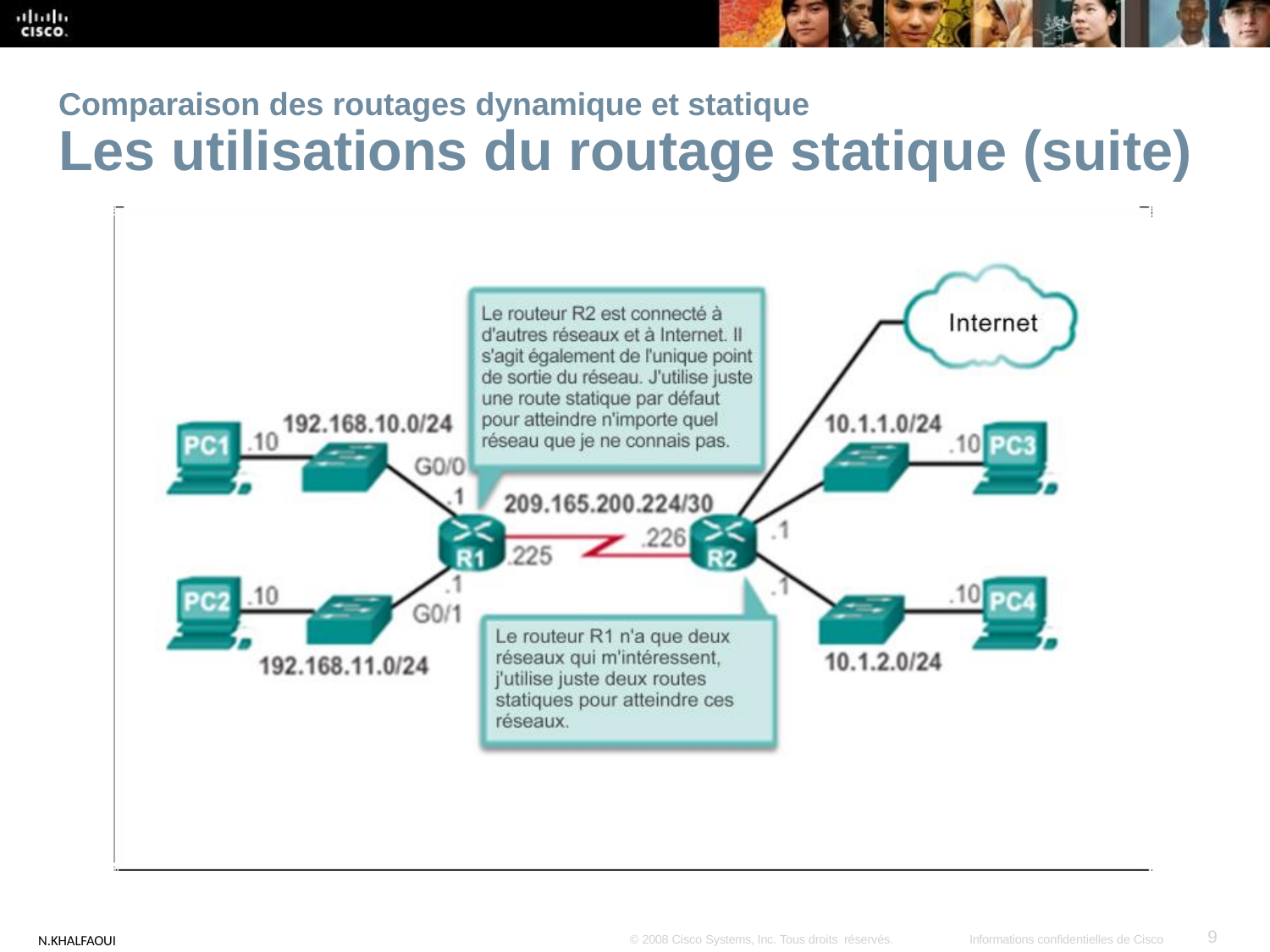

Comparaison des routages dynamique et statique
# Les utilisations du routage statique (suite)

9
N.KHALFAOUI
© 2008 Cisco Systems, Inc. Tous droits réservés.
Informations confidentielles de Cisco